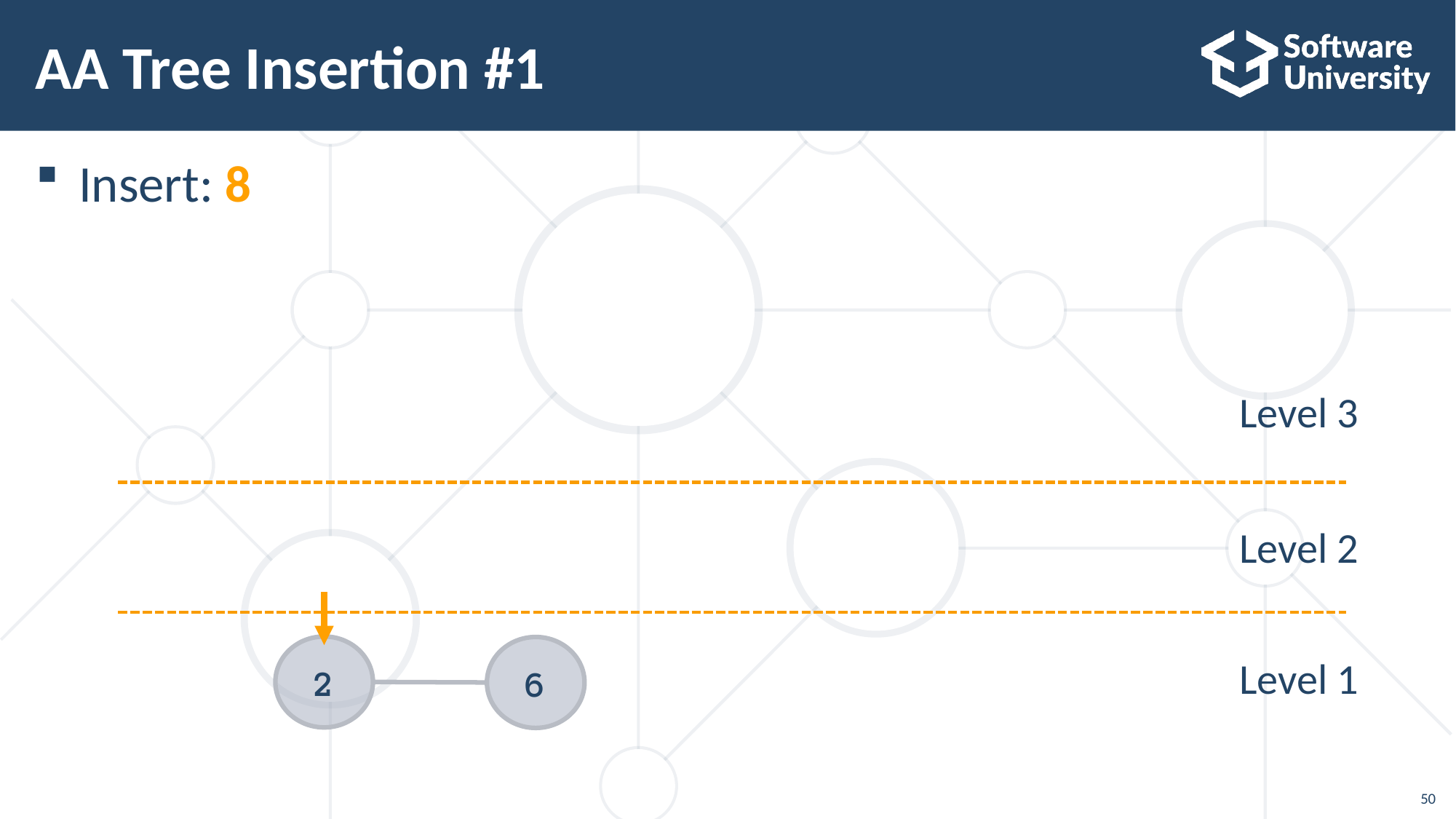

50
# AA Tree Insertion #1
Insert: 8
Level 3
Level 2
2
6
Level 1